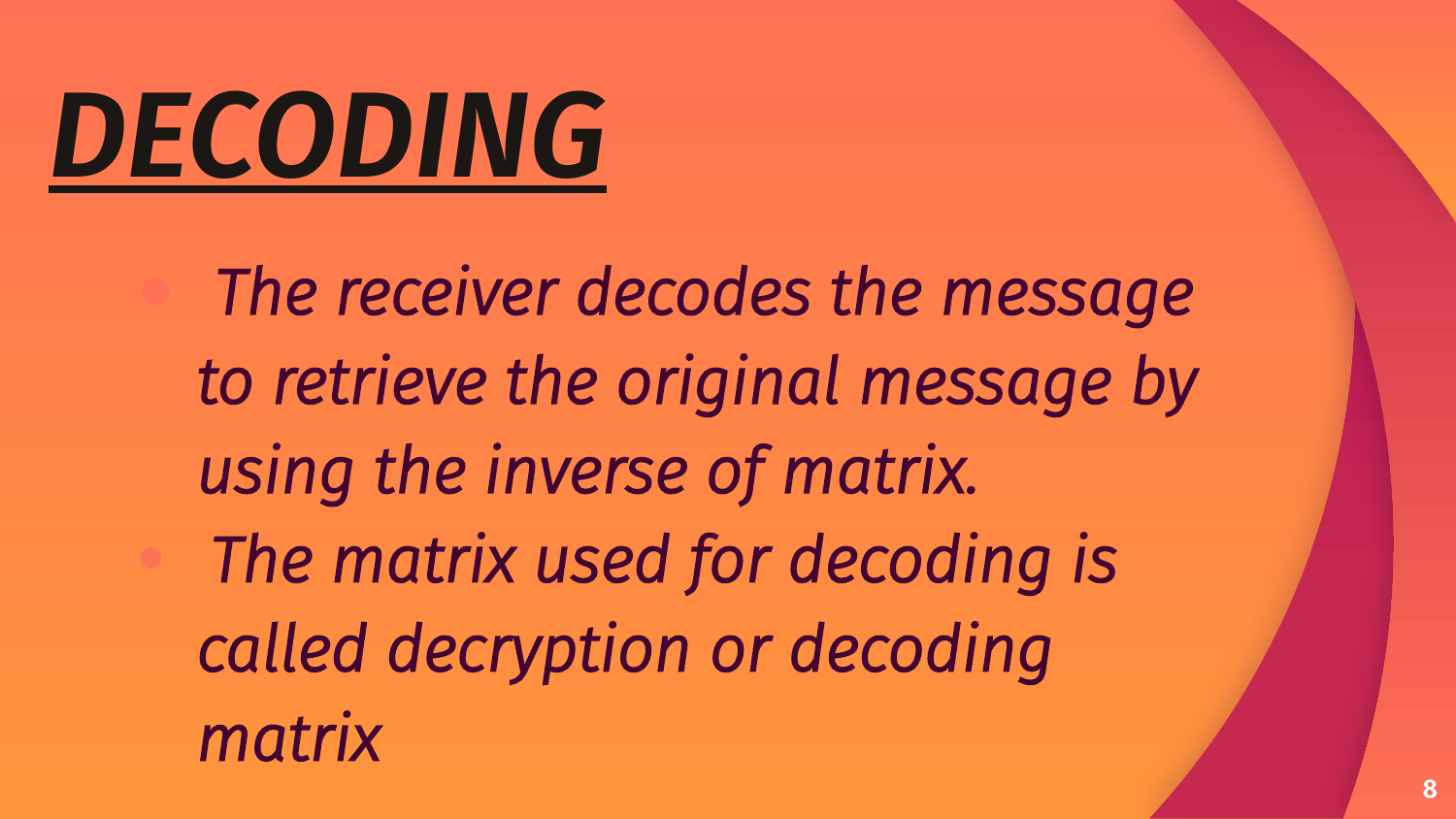

# DECODING
 The receiver decodes the message to retrieve the original message by using the inverse of matrix.
 The matrix used for decoding is called decryption or decoding matrix
8